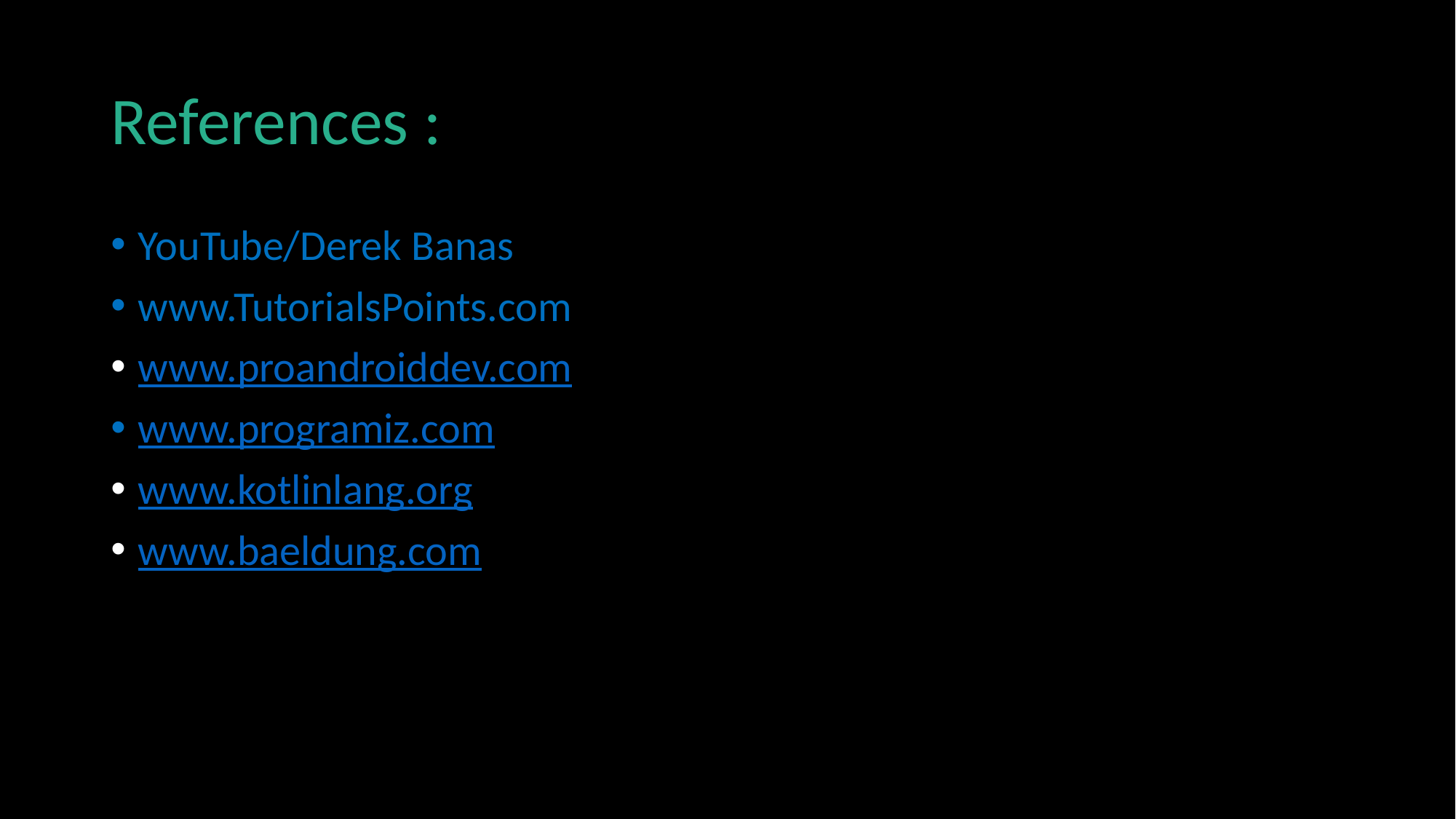

# References :
YouTube/Derek Banas
www.TutorialsPoints.com
www.proandroiddev.com
www.programiz.com
www.kotlinlang.org
www.baeldung.com